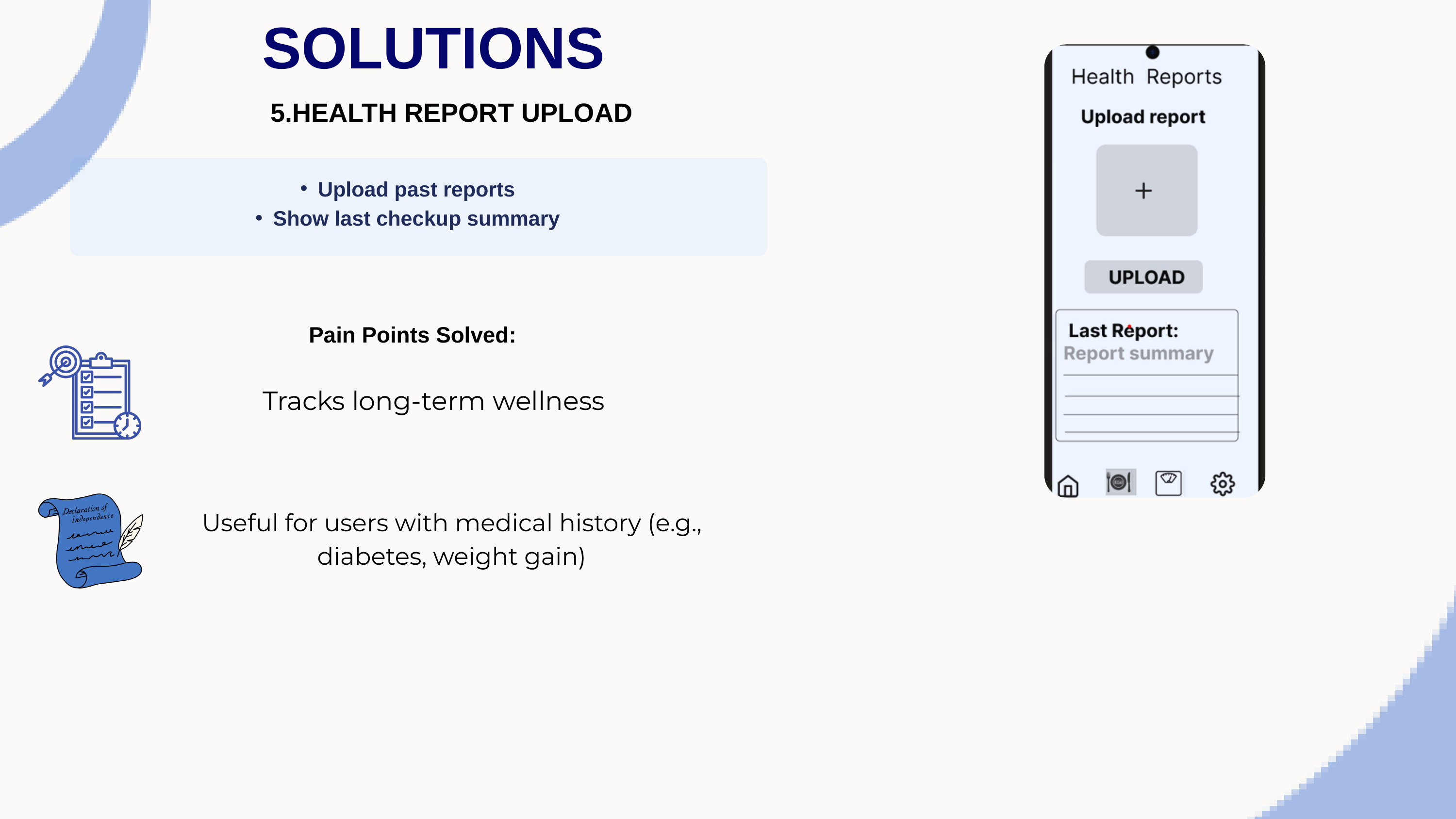

SOLUTIONS

5.HEALTH REPORT UPLOAD

Upload past reports
Show last checkup summary

Pain Points Solved:

Tracks long-term wellness

Useful for users with medical history (e.g., diabetes, weight gain)